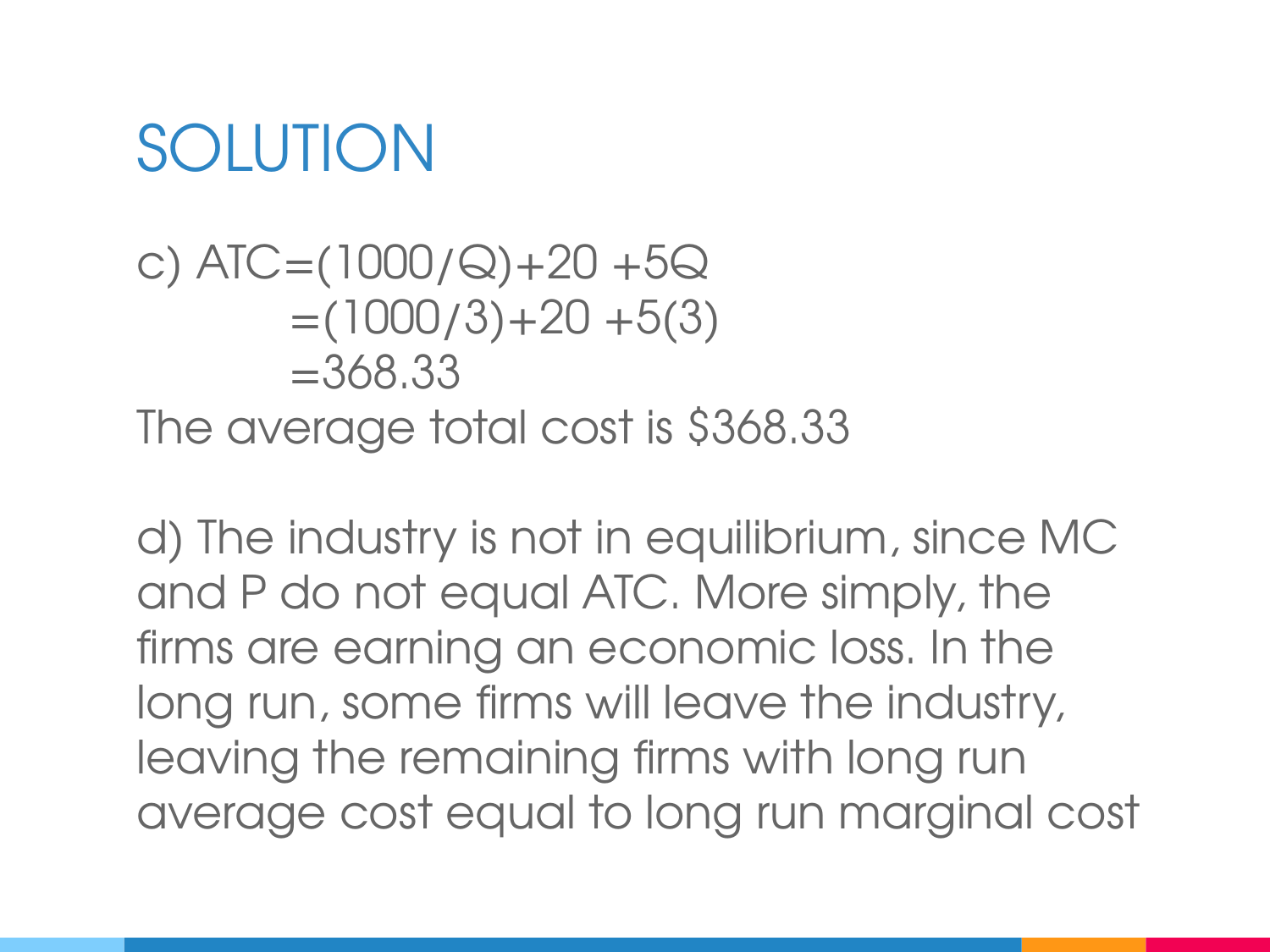

# SOLUTION
c) ATC=(1000/Q)+20 +5Q
            =(1000/3)+20 +5(3)
            =368.33
The average total cost is $368.33

d) The industry is not in equilibrium, since MC and P do not equal ATC. More simply, the firms are earning an economic loss. In the long run, some firms will leave the industry, leaving the remaining firms with long run average cost equal to long run marginal cost